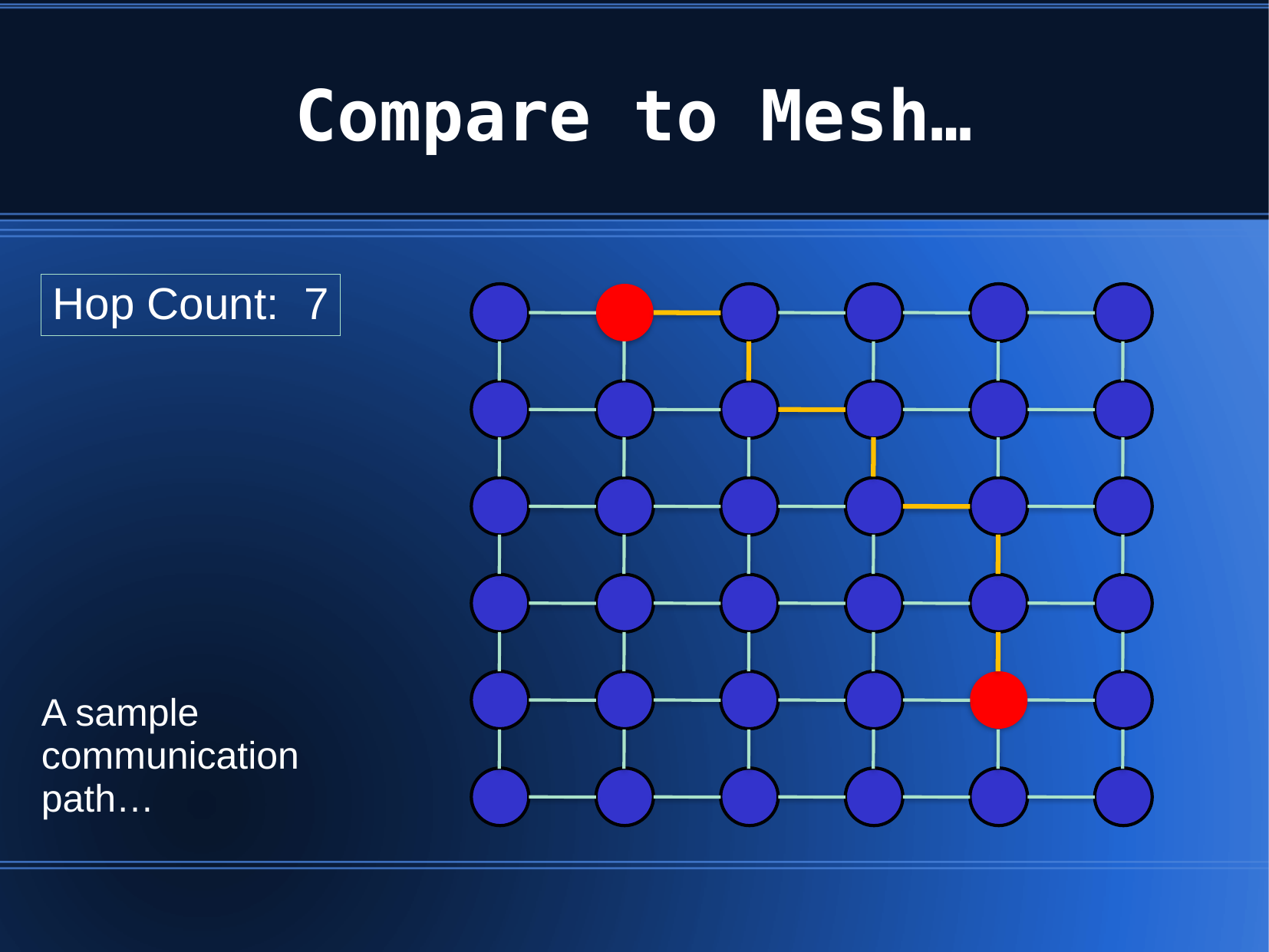

# Compare to Mesh…
Hop Count:  7

A sample communication path…